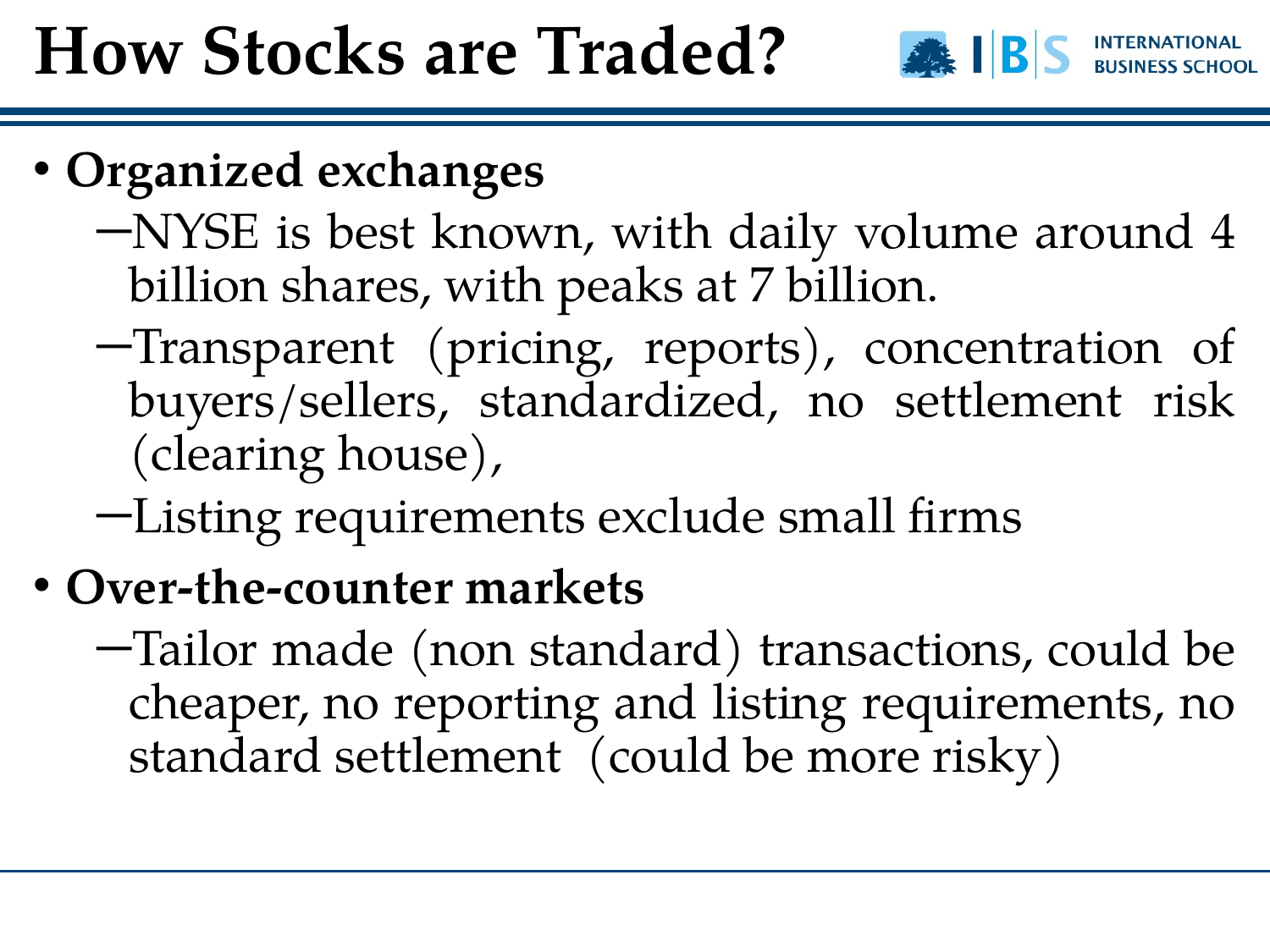

# How Stocks are Traded?
Organized exchanges
NYSE is best known, with daily volume around 4 billion shares, with peaks at 7 billion.
Transparent (pricing, reports), concentration of buyers/sellers, standardized, no settlement risk (clearing house),
Listing requirements exclude small firms
Over-the-counter markets
Tailor made (non standard) transactions, could be cheaper, no reporting and listing requirements, no standard settlement  (could be more risky)